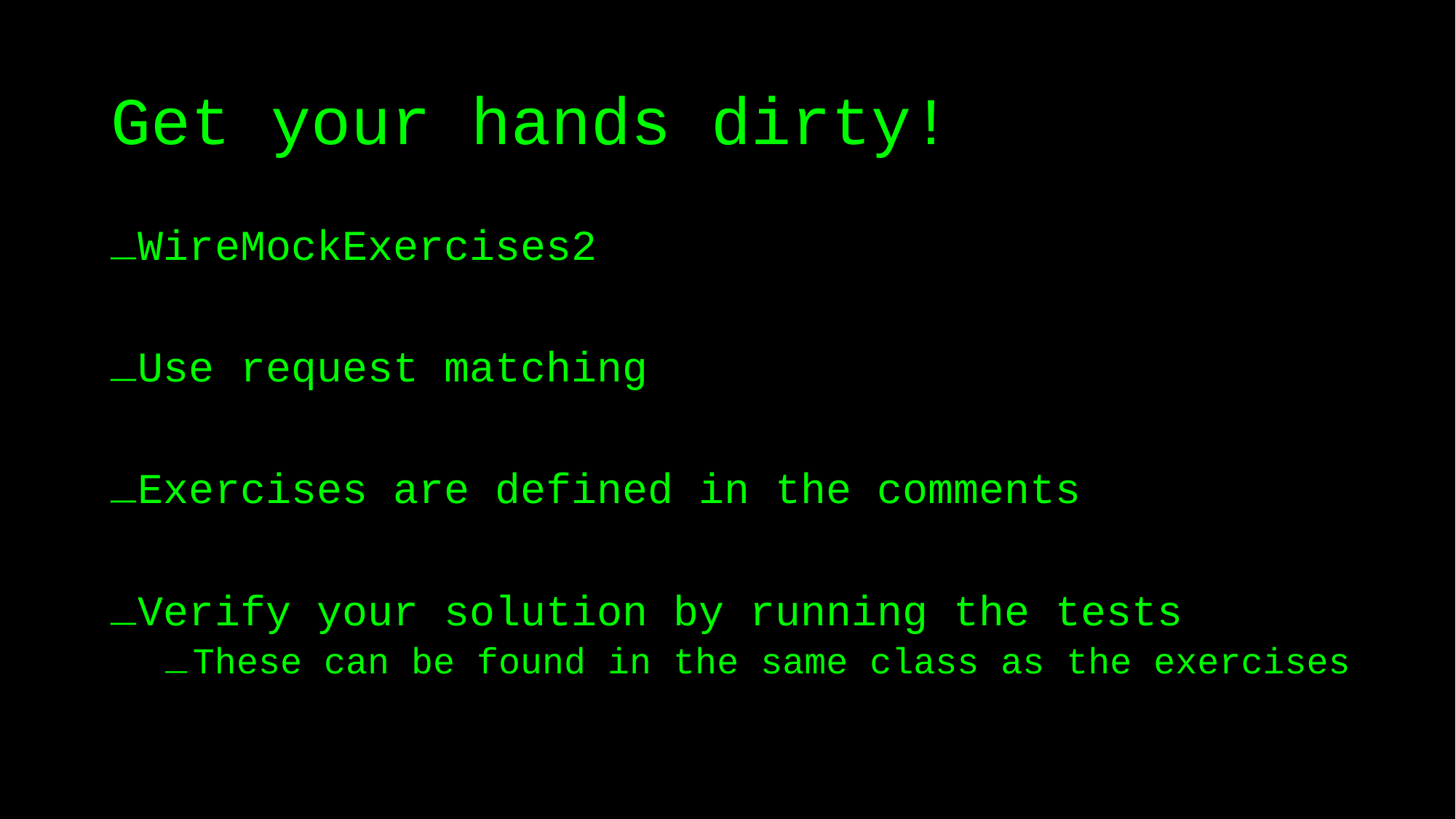

# Get your hands dirty!
WireMockExercises2

Use request matching

Exercises are defined in the comments

Verify your solution by running the tests
These can be found in the same class as the exercises